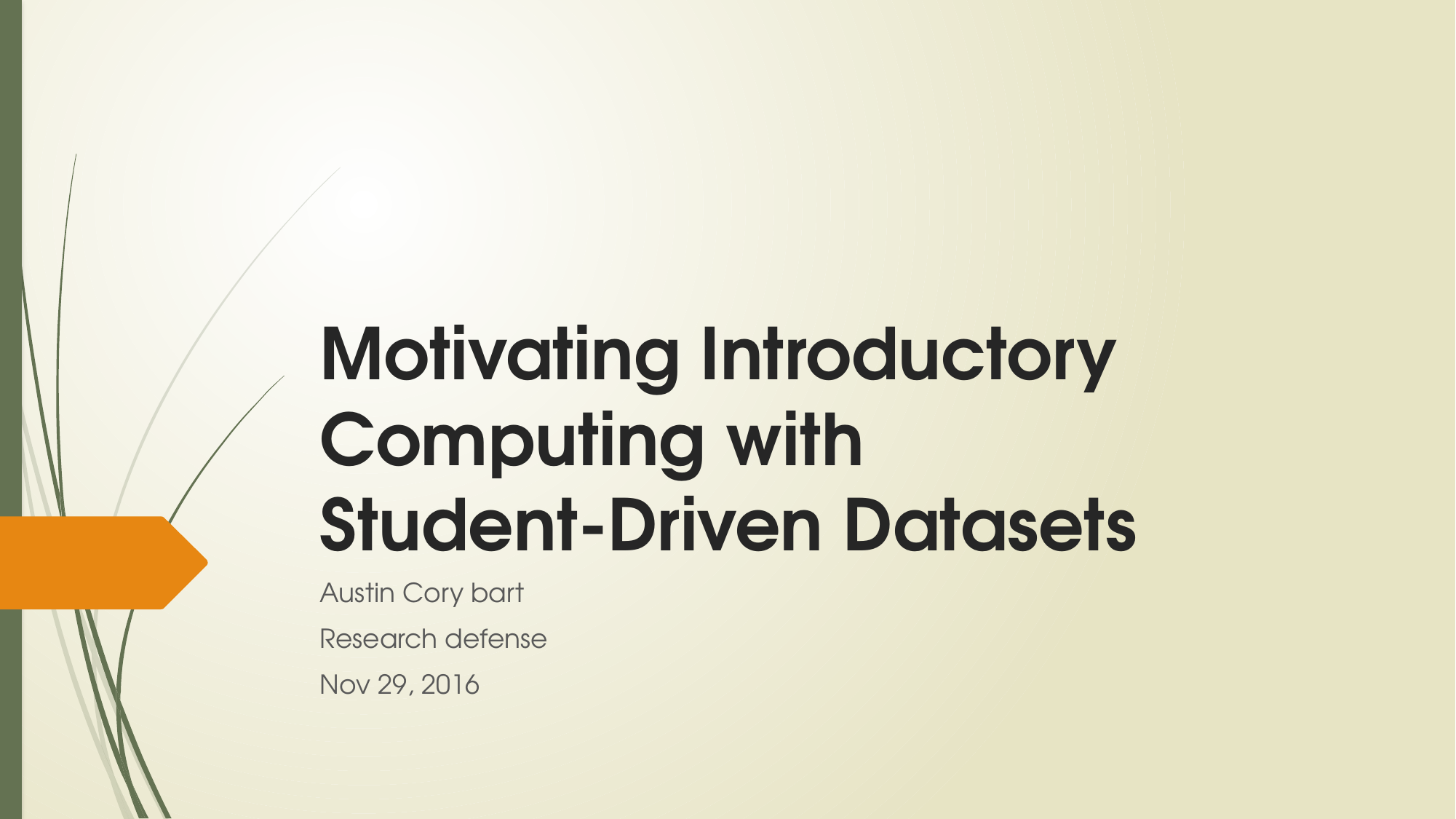

# Motivating Introductory Computing with Student-Driven Datasets
Austin Cory bart
Research defense
Nov 29, 2016